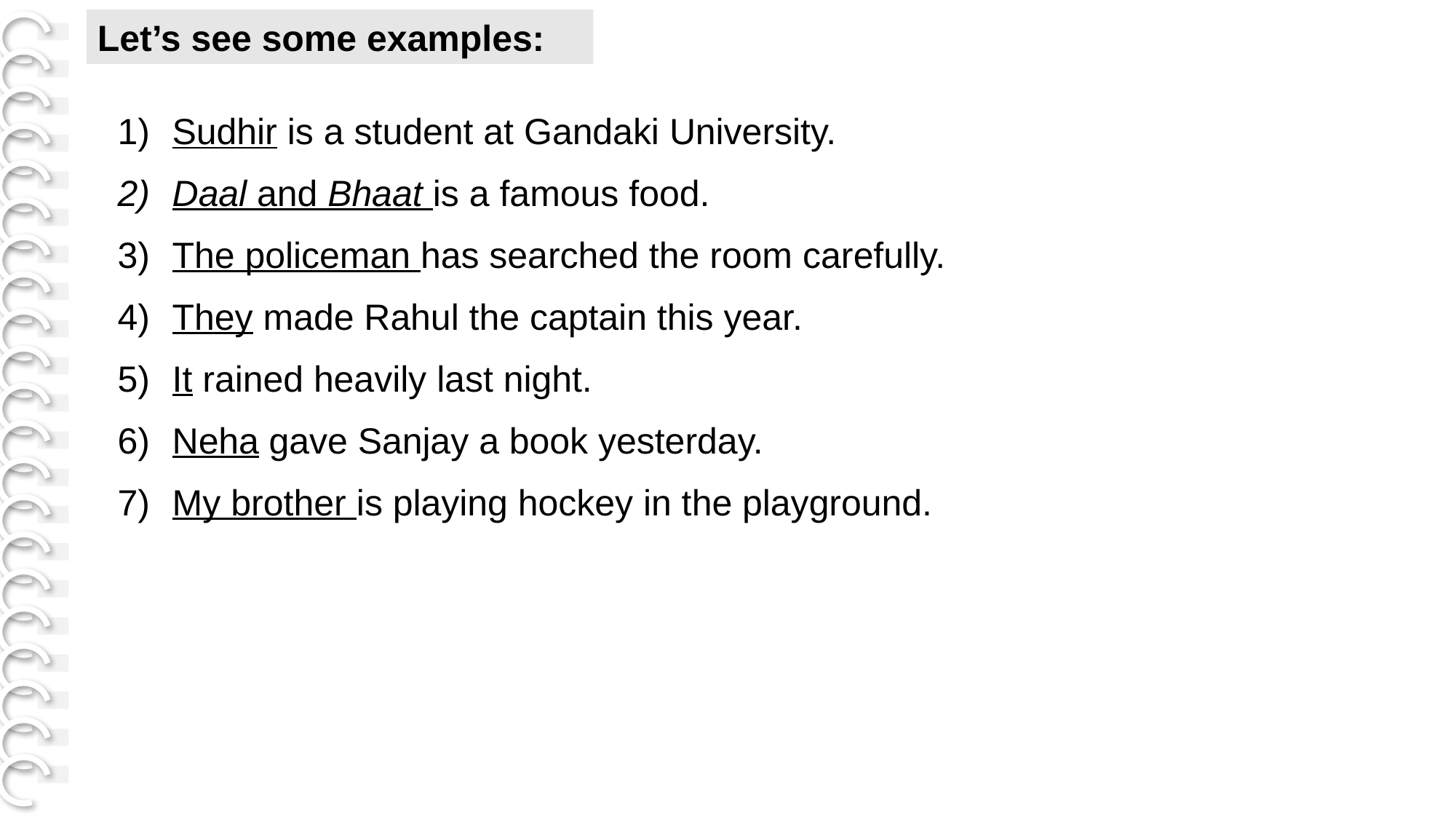

Let’s see some examples:
[Page. 42]

Sudhir is a student at Gandaki University.
Daal and Bhaat is a famous food.
The policeman has searched the room carefully.
They made Rahul the captain this year.
It rained heavily last night.
Neha gave Sanjay a book yesterday.
My brother is playing hockey in the playground.